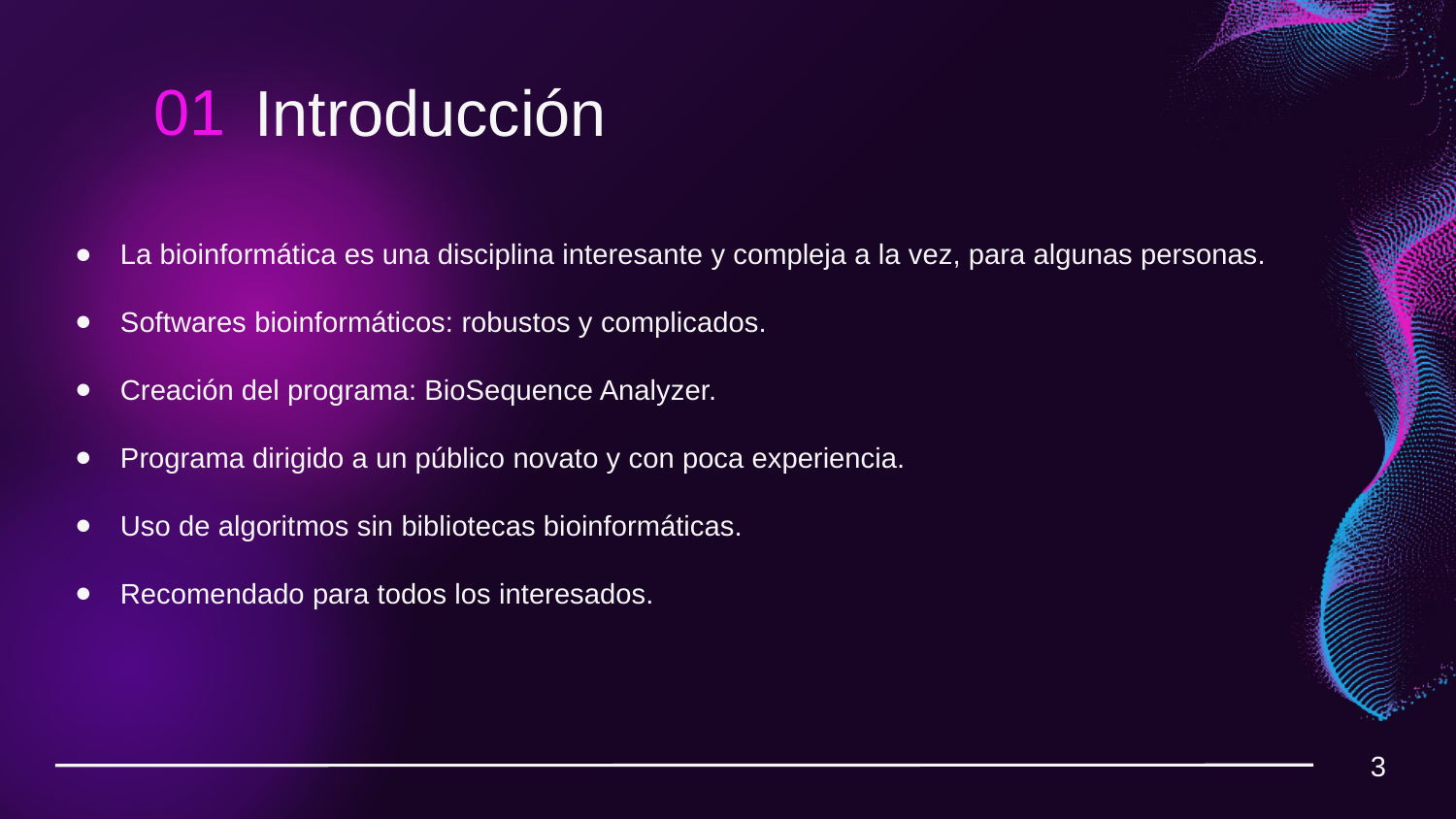

Introducción
# 01
La bioinformática es una disciplina interesante y compleja a la vez, para algunas personas.

Softwares bioinformáticos: robustos y complicados.

Creación del programa: BioSequence Analyzer.

Programa dirigido a un público novato y con poca experiencia.

Uso de algoritmos sin bibliotecas bioinformáticas.

Recomendado para todos los interesados.

3